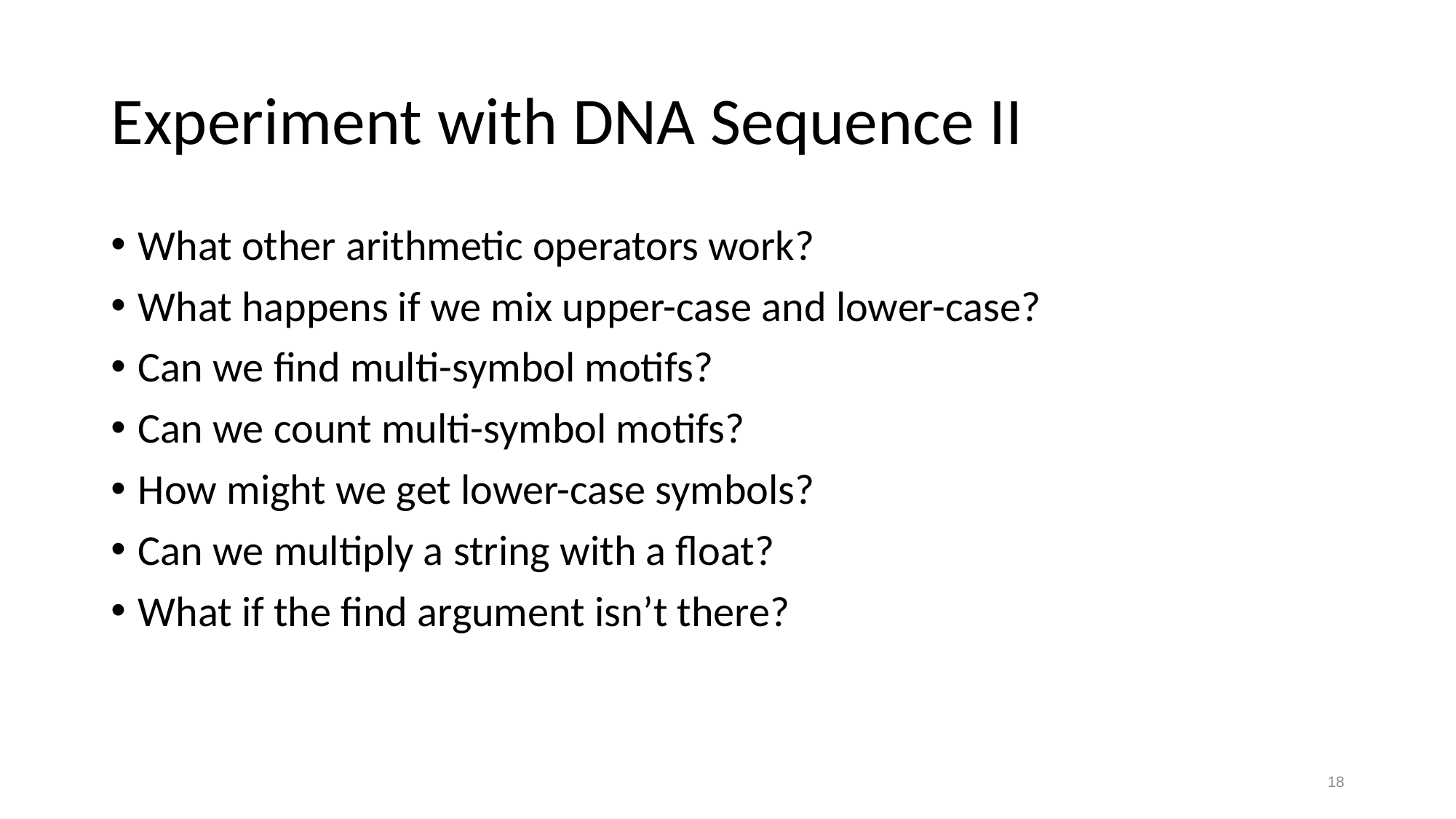

# Experiment with DNA Sequence II
What other arithmetic operators work?
What happens if we mix upper-case and lower-case?
Can we find multi-symbol motifs?
Can we count multi-symbol motifs?
How might we get lower-case symbols?
Can we multiply a string with a float?
What if the find argument isn’t there?

18